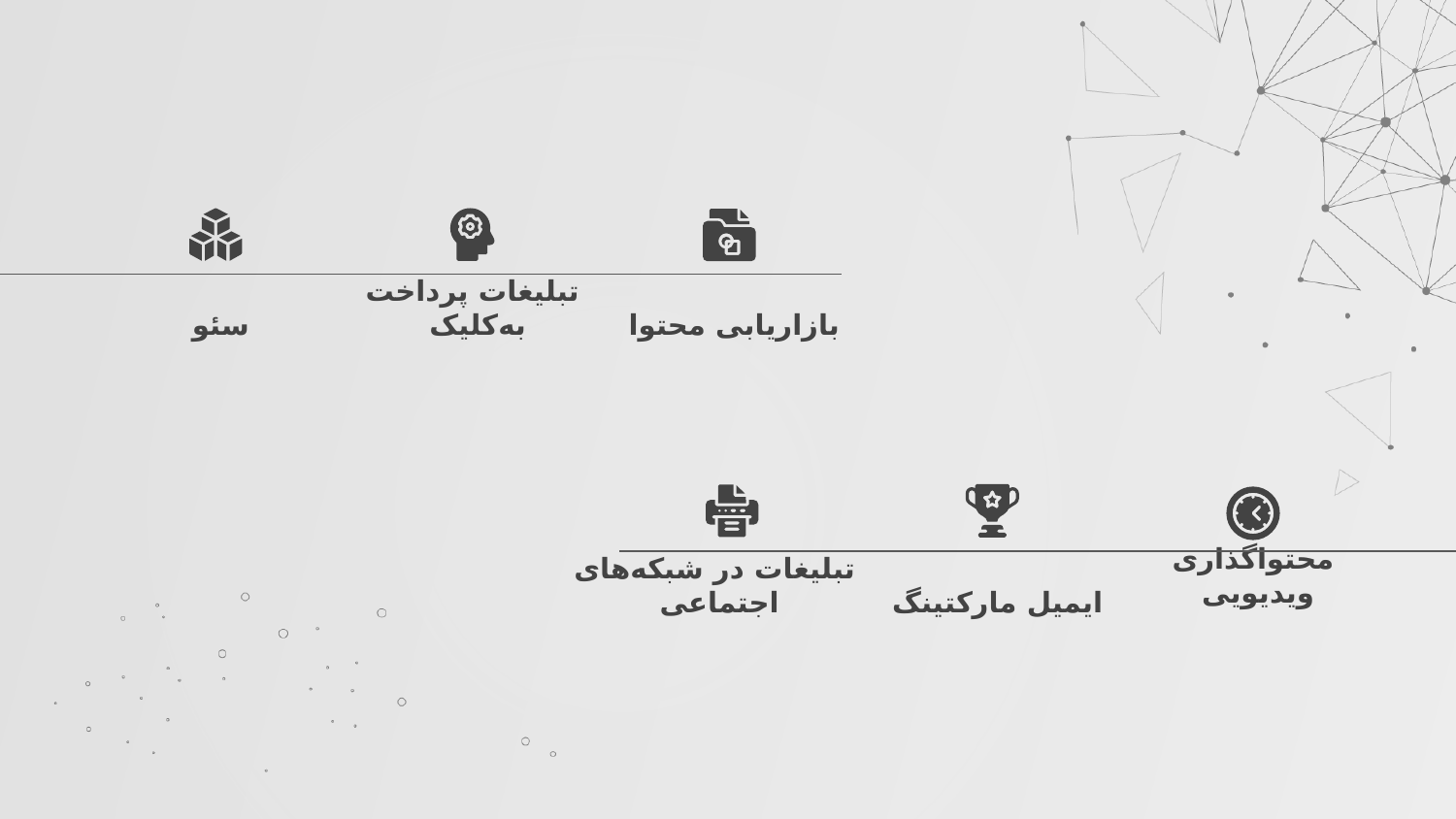

سئو
تبلیغات پرداخت به‌کلیک
بازاریابی محتوا

محتواگذاری ویدیویی
تبلیغات در شبکه‌های اجتماعی
ایمیل مارکتینگ